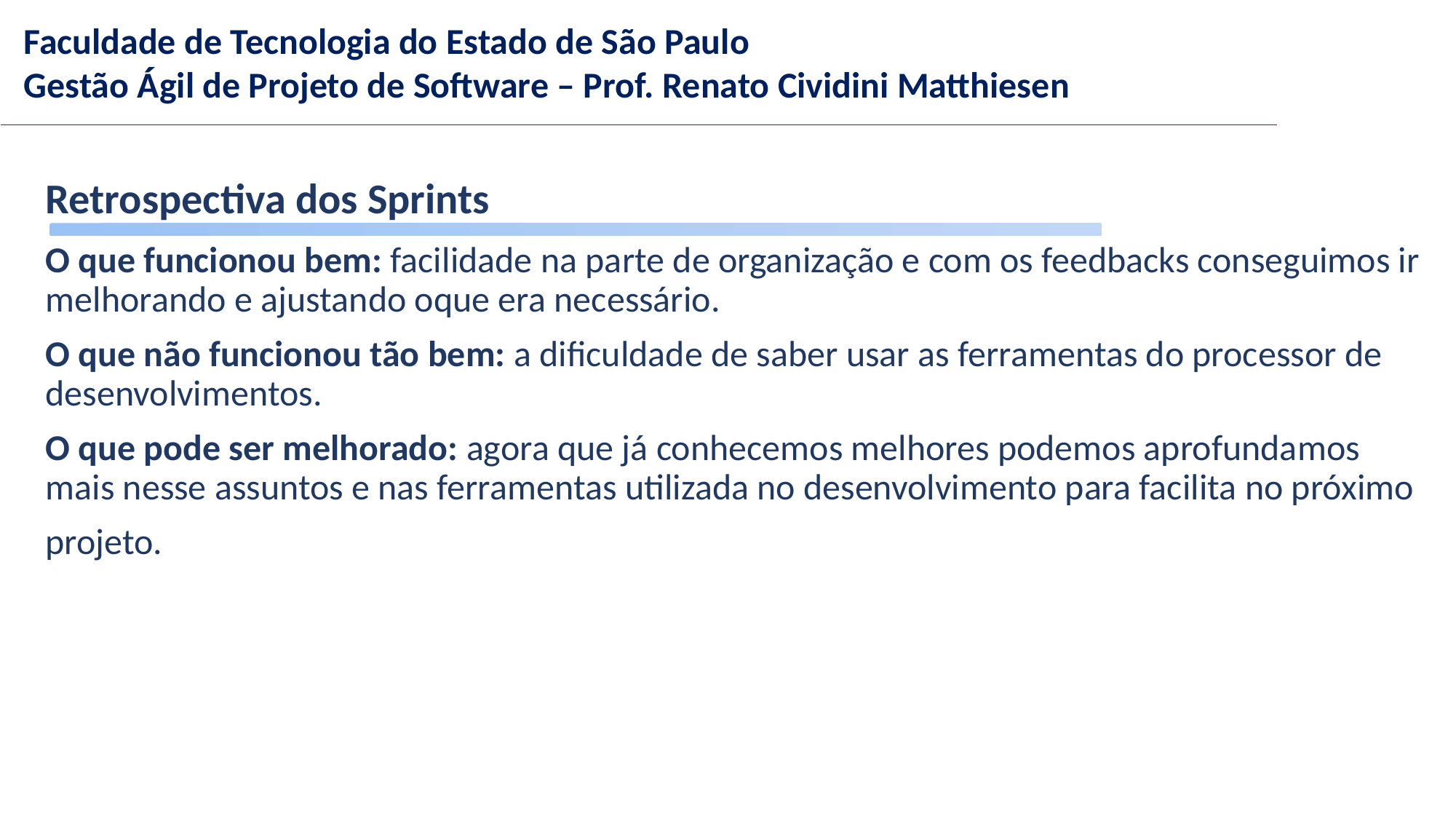

Retrospectiva dos Sprints

O que funcionou bem: facilidade na parte de organização e com os feedbacks conseguimos ir melhorando e ajustando oque era necessário.
O que não funcionou tão bem: a dificuldade de saber usar as ferramentas do processor de desenvolvimentos.
O que pode ser melhorado: agora que já conhecemos melhores podemos aprofundamos mais nesse assuntos e nas ferramentas utilizada no desenvolvimento para facilita no próximo
projeto.